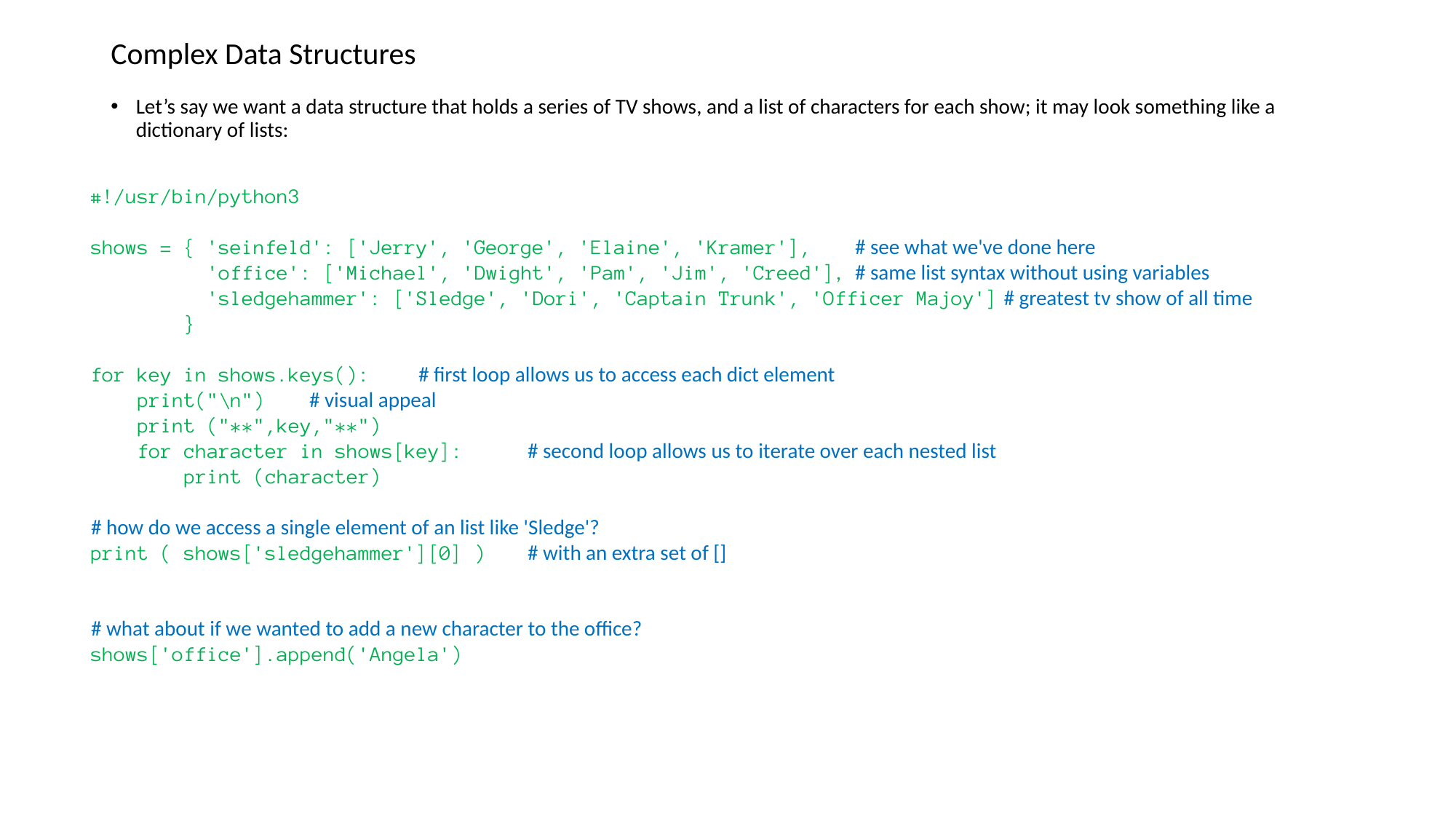

# Complex Data Structures
Let’s say we want a data structure that holds a series of TV shows, and a list of characters for each show; it may look something like a dictionary of lists:

#!/usr/bin/python3

shows = { 'seinfeld': ['Jerry', 'George', 'Elaine', 'Kramer'],	# see what we've done here
          'office': ['Michael', 'Dwight', 'Pam', 'Jim', 'Creed'],	# same list syntax without using variables
          'sledgehammer': ['Sledge', 'Dori', 'Captain Trunk', 'Officer Majoy'] # greatest tv show of all time
        }

for key in shows.keys():	# first loop allows us to access each dict element
    print("\n")	# visual appeal
    print ("**",key,"**")
    for character in shows[key]:	# second loop allows us to iterate over each nested list
        print (character)

# how do we access a single element of an list like 'Sledge'?
print ( shows['sledgehammer'][0] )	# with an extra set of []

# what about if we wanted to add a new character to the office?
shows['office'].append('Angela')